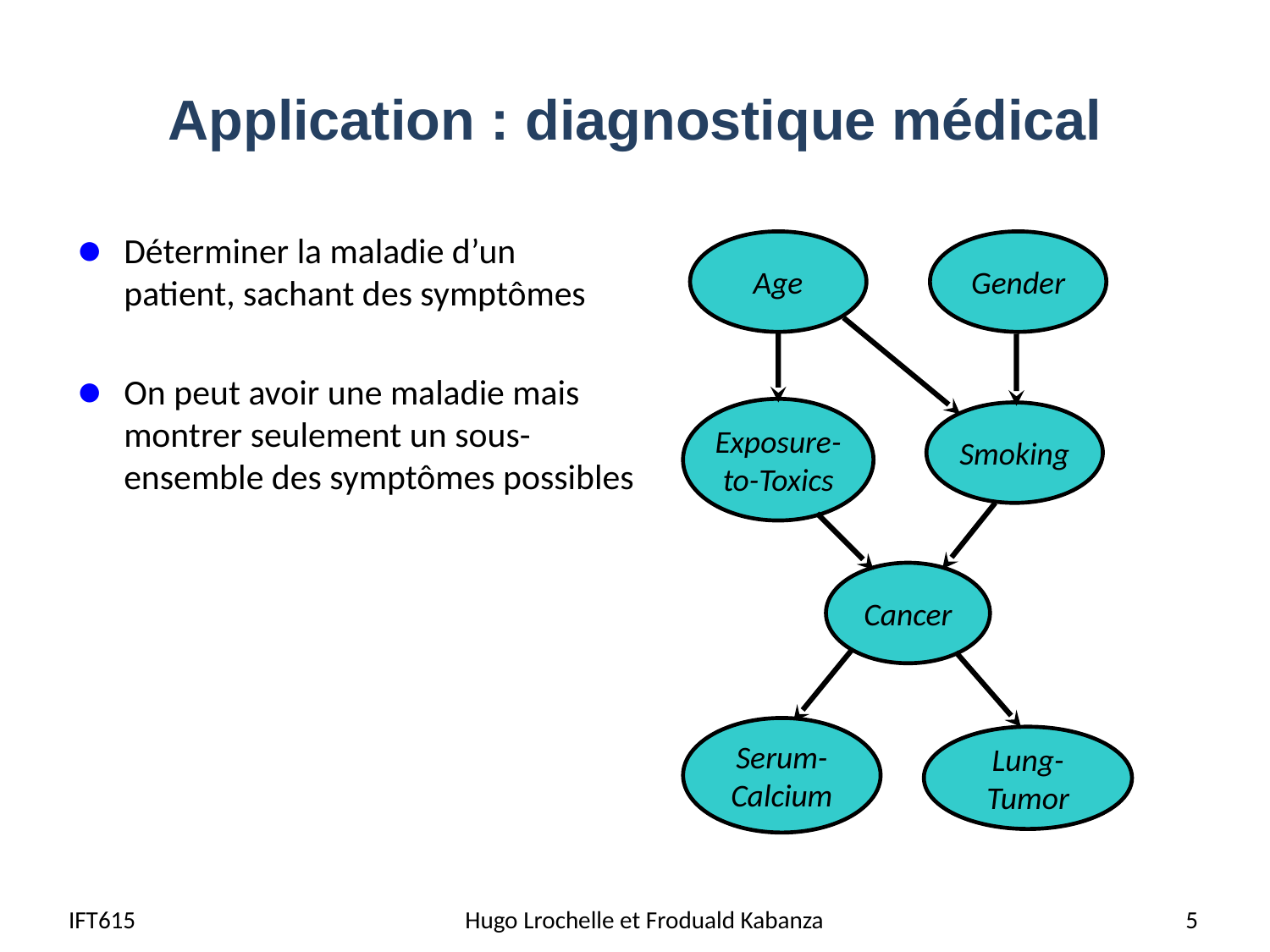

# Application : diagnostique médical
Déterminer la maladie d’un
patient, sachant des symptômes

On peut avoir une maladie mais montrer seulement un sous-ensemble des symptômes possibles
Age
Gender

Exposure-
to-Toxics
Smoking

Cancer

Serum-
Calcium
Lung-
Tumor
IFT615
 Hugo Lrochelle et Froduald Kabanza
5